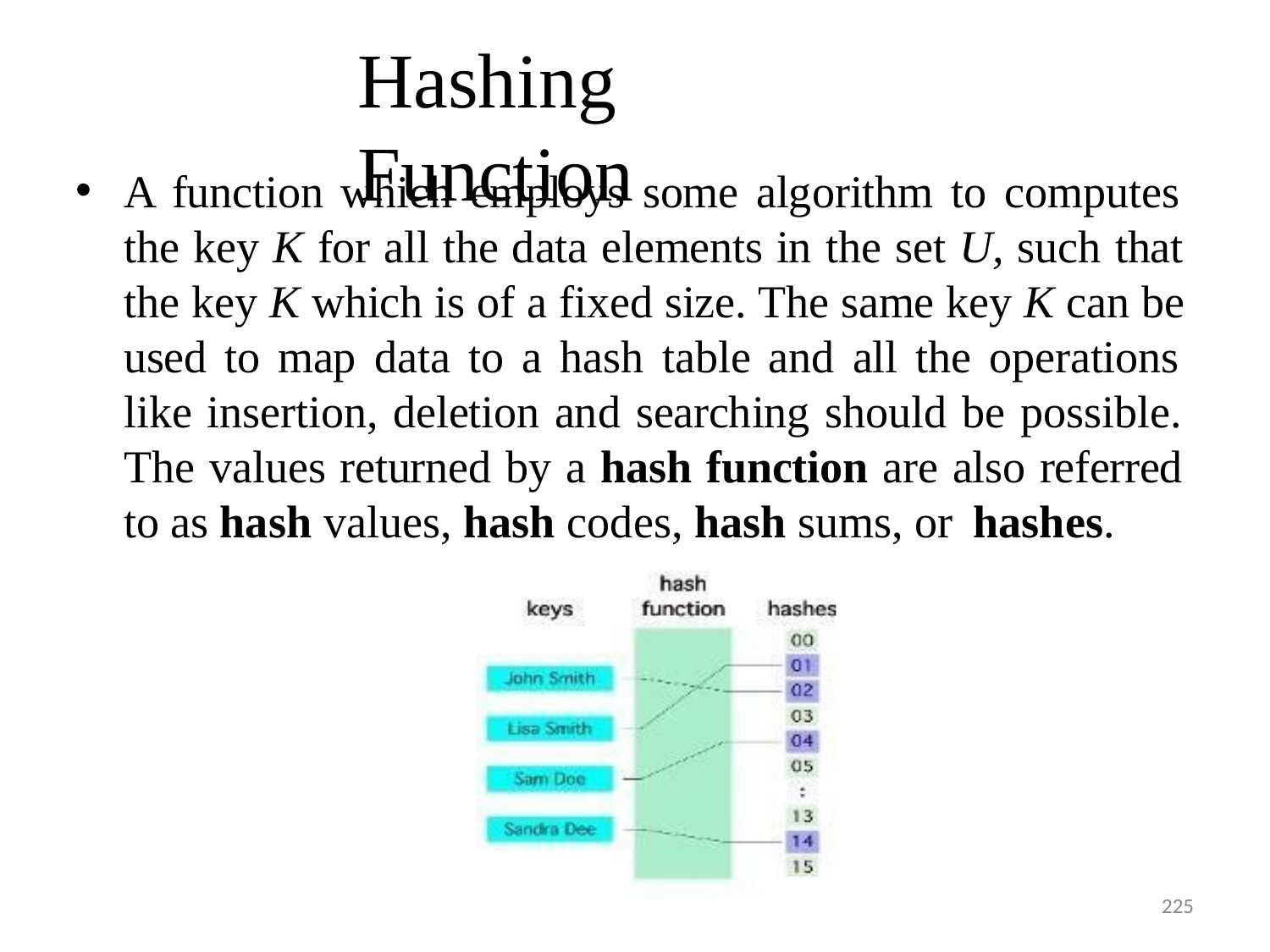

# Hashing Function
A function which employs some algorithm to computes  the key K for all the data elements in the set U, such that  the key K which is of a fixed size. The same key K can be  used to map data to a hash table and all the operations  like insertion, deletion and searching should be possible.  The values returned by a hash function are also referred  to as hash values, hash codes, hash sums, or hashes.

225